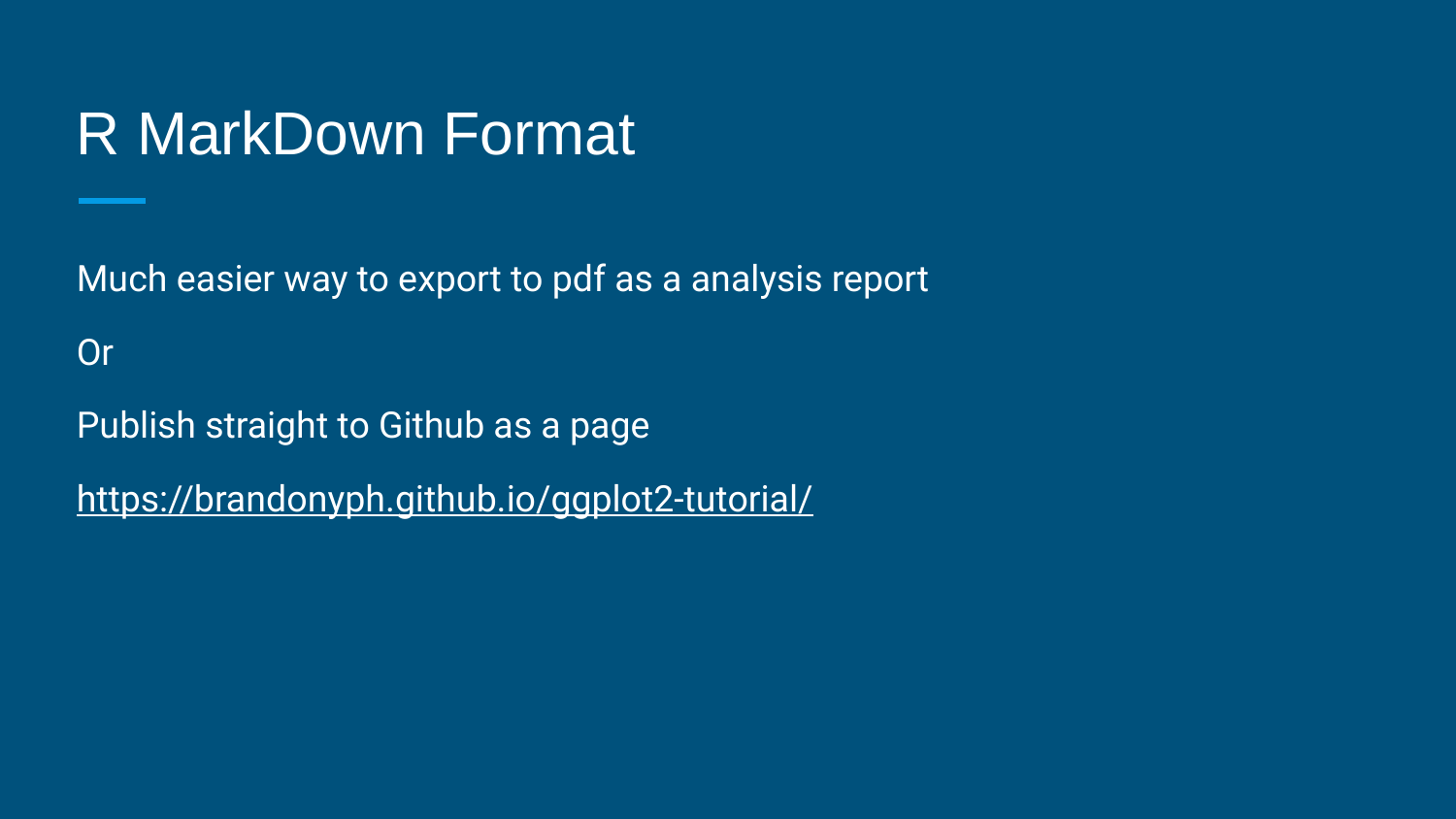

# R MarkDown Format
Much easier way to export to pdf as a analysis report
Or
Publish straight to Github as a page
https://brandonyph.github.io/ggplot2-tutorial/